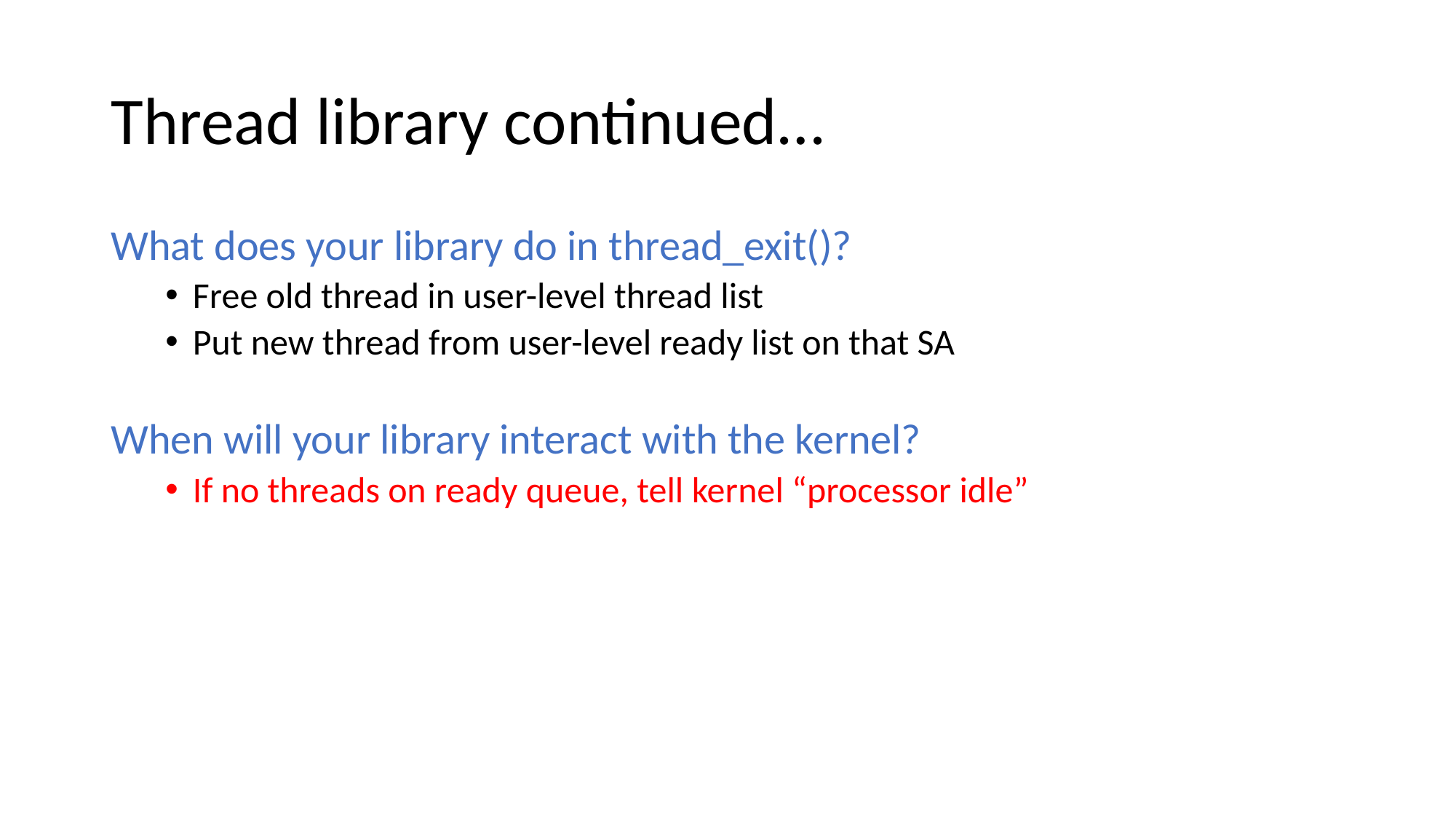

# Thread library continued…
What does your library do in thread_exit()?
Free old thread in user-level thread list
Put new thread from user-level ready list on that SA
When will your library interact with the kernel?
If no threads on ready queue, tell kernel “processor idle”